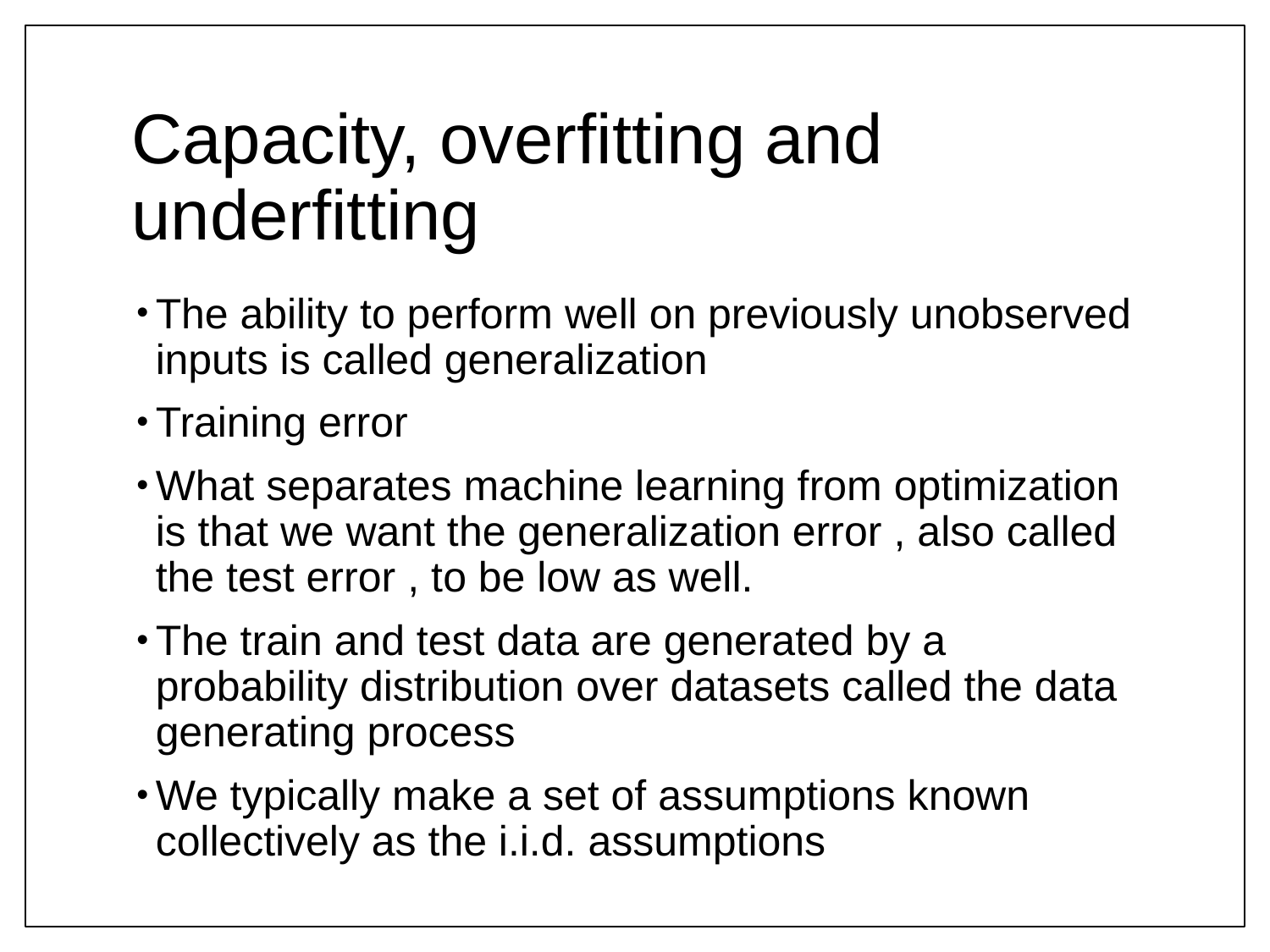

# Capacity, overfitting and underfitting
The ability to perform well on previously unobserved inputs is called generalization
Training error
What separates machine learning from optimization is that we want the generalization error , also called the test error , to be low as well.
The train and test data are generated by a probability distribution over datasets called the data generating process
We typically make a set of assumptions known collectively as the i.i.d. assumptions